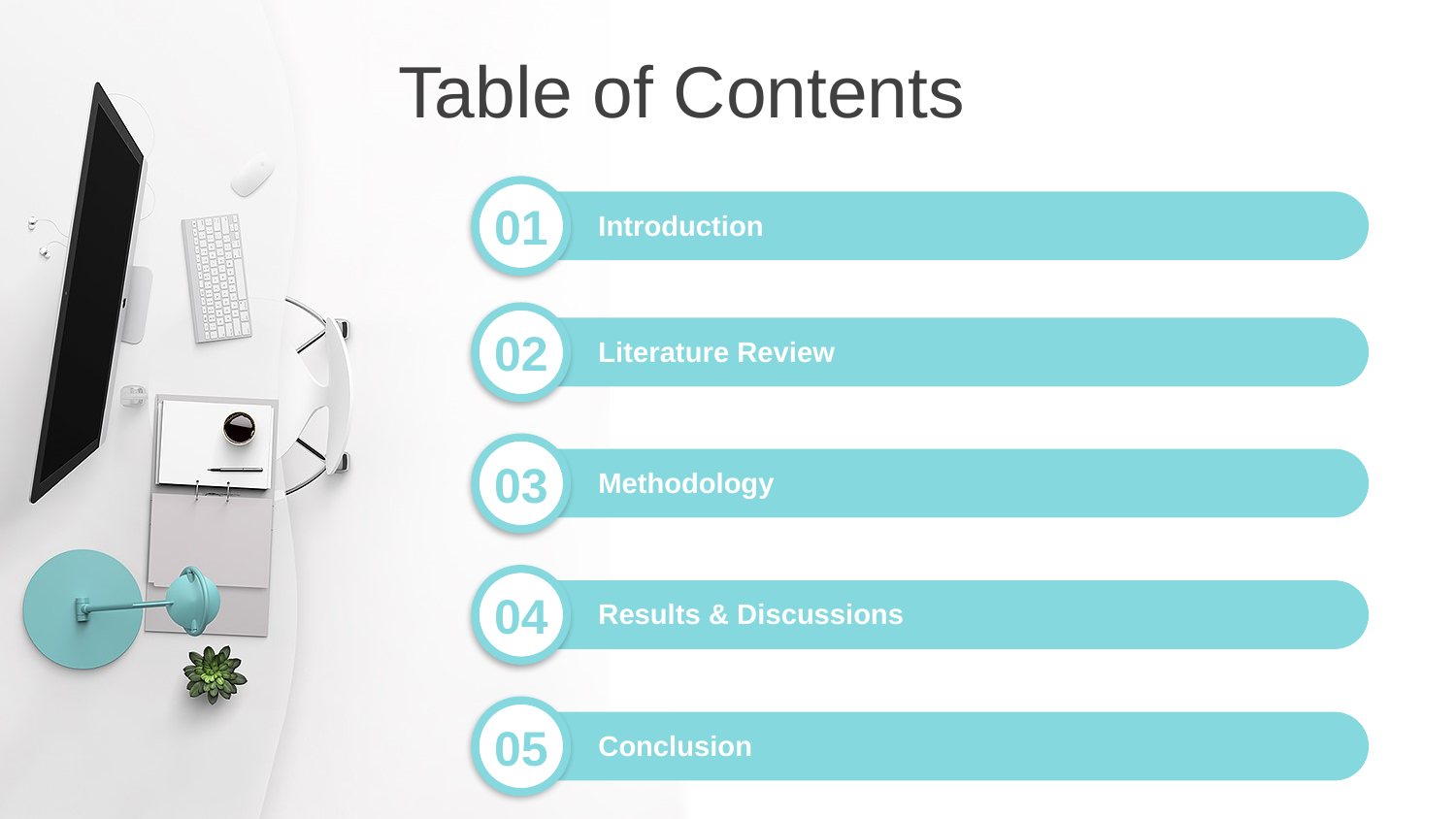

Table of Contents

01
Introduction

02
Literature Review

03
Methodology

04
Results & Discussions

05
Conclusion